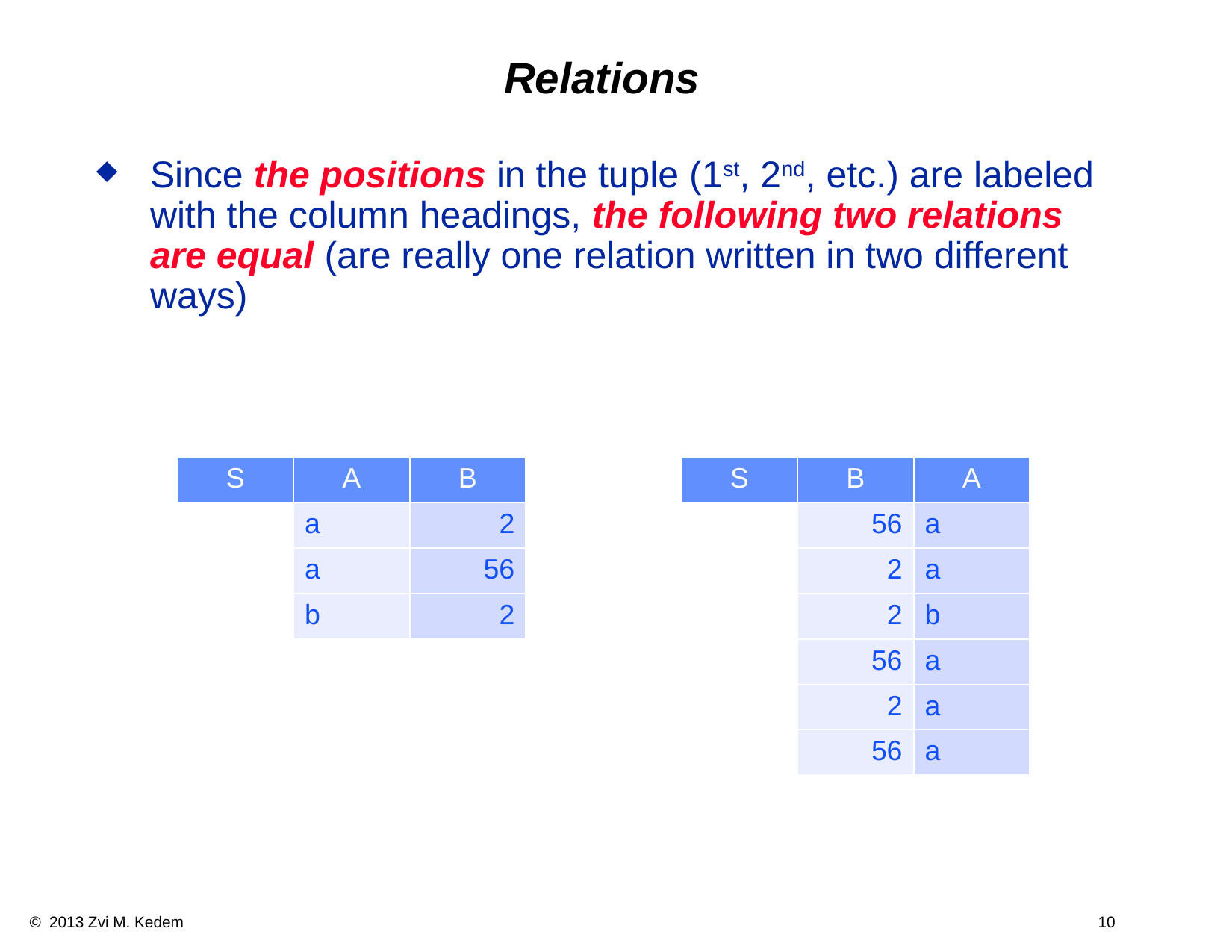

# Relations
Since the positions in the tuple (1st, 2nd, etc.) are labeled with the column headings, the following two relations are equal (are really one relation written in two different ways)

| S | A | B |
| --- | --- | --- |
|  | a | 2 |
|  | a | 56 |
|  | b | 2 |
| S | B | A |
| --- | --- | --- |
|  | 56 | a |
|  | 2 | a |
|  | 2 | b |
|  | 56 | a |
|  | 2 | a |
|  | 56 | a |